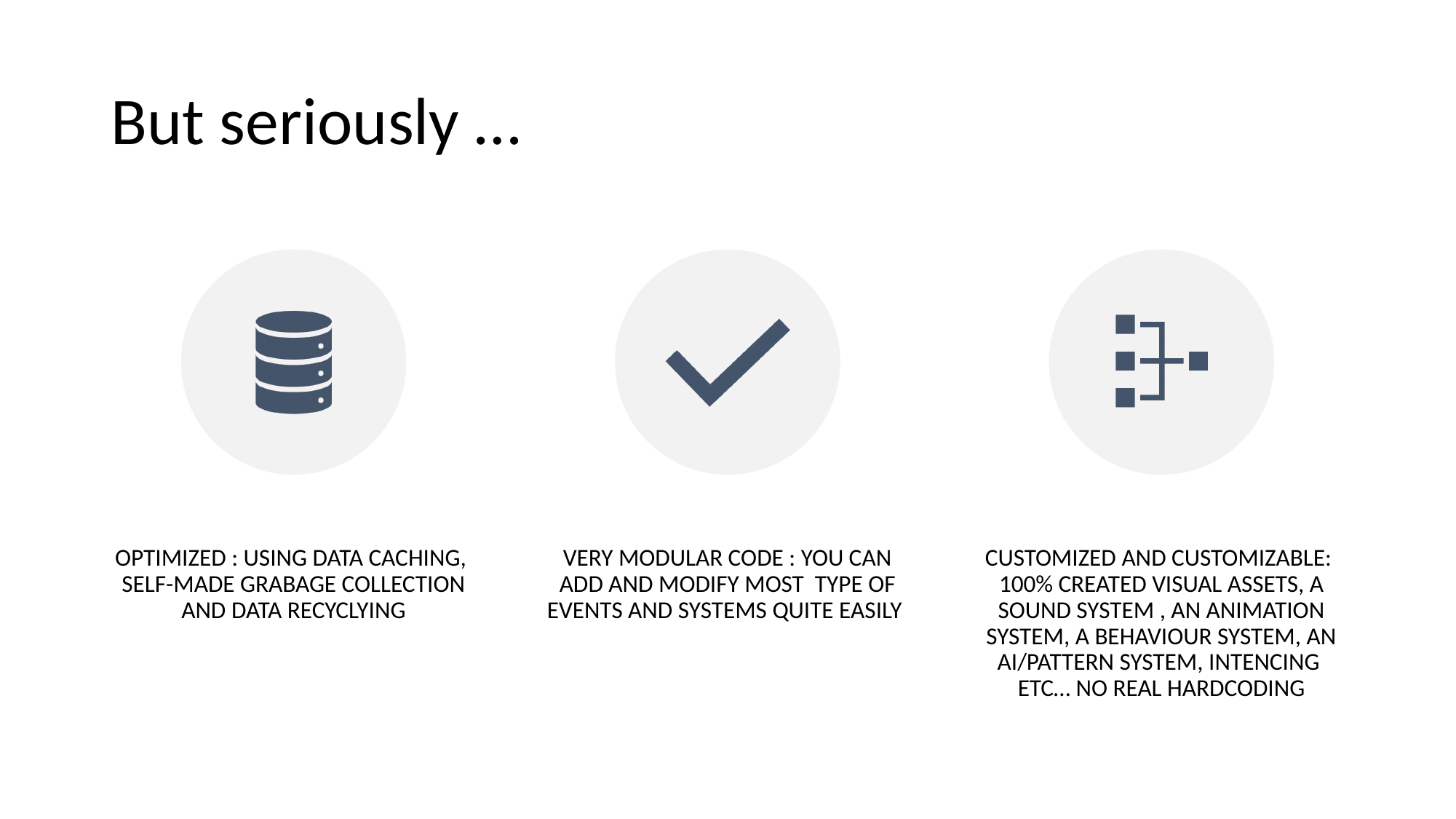

# But seriously …
Optimized : using data caching,  self-made grabage collection and data recyclying
Very modular code : You can add and modify most  type of events and systems quite easily
Customized and customizable:  100% created visual assets, a sound system , an animation system, a behaviour system, an AI/Pattern system, INTENCING  etc… no real hardcoding